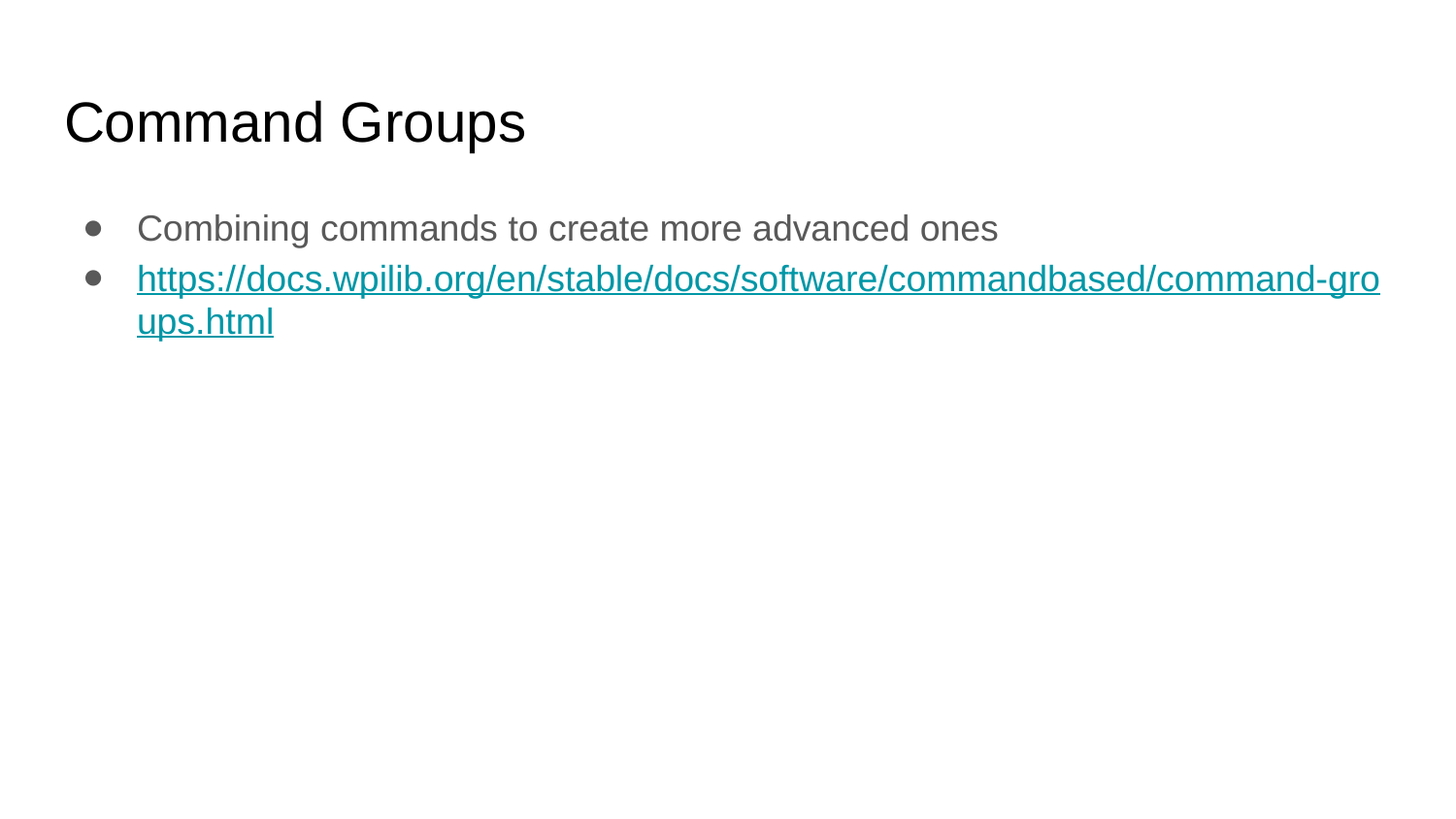

# Command Groups
Combining commands to create more advanced ones
https://docs.wpilib.org/en/stable/docs/software/commandbased/command-groups.html